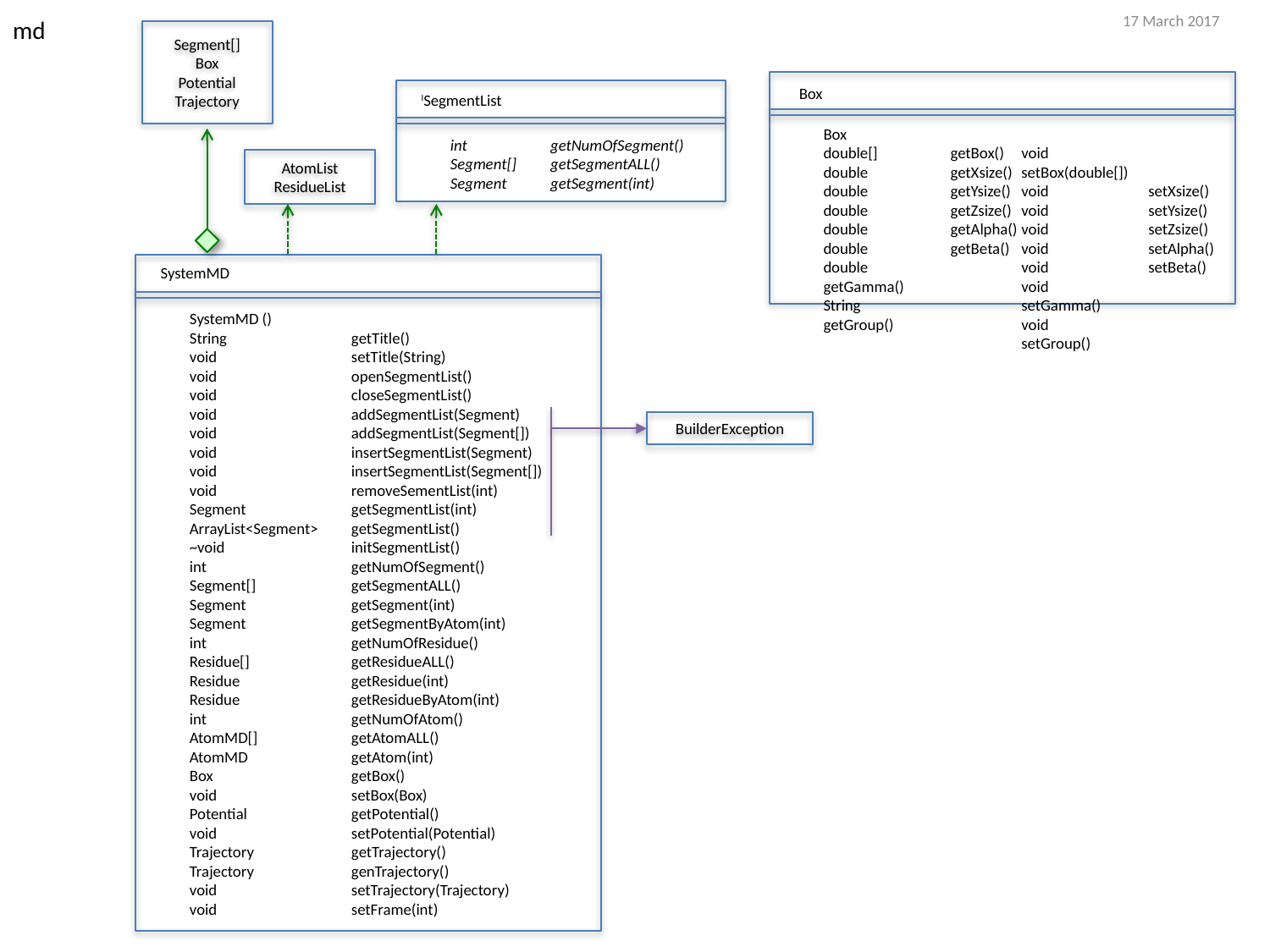

17 March 2017
md
Segment[]
Box
Potential
Trajectory

Box

ISegmentList
Box
double[]	getBox()
double	getXsize()
double	getYsize()
double	getZsize()
double	getAlpha()
double	getBeta()
double	getGamma()
String	getGroup()

void	setBox(double[])
void	setXsize()
void	setYsize()
void	setZsize()
void	setAlpha()
void	setBeta()
void	setGamma()
void	setGroup()

int	getNumOfSegment()
Segment[]	getSegmentALL()
Segment	getSegment(int)
AtomList
ResidueList

SystemMD
SystemMD ()
String	getTitle()
void	setTitle(String)
void	openSegmentList()
void	closeSegmentList()
void	addSegmentList(Segment)
void	addSegmentList(Segment[])
void	insertSegmentList(Segment)
void	insertSegmentList(Segment[])
void	removeSementList(int)
Segment	getSegmentList(int)
ArrayList<Segment>	getSegmentList()
~void	initSegmentList()
int	getNumOfSegment()
Segment[]	getSegmentALL()
Segment	getSegment(int)
Segment	getSegmentByAtom(int)
int	getNumOfResidue()
Residue[]	getResidueALL()
Residue	getResidue(int)
Residue	getResidueByAtom(int)
int	getNumOfAtom()
AtomMD[]	getAtomALL()
AtomMD	getAtom(int)
Box	getBox()
void	setBox(Box)
Potential	getPotential()
void	setPotential(Potential)
Trajectory	getTrajectory()
Trajectory	genTrajectory()
void	setTrajectory(Trajectory)
void	setFrame(int)
BuilderException